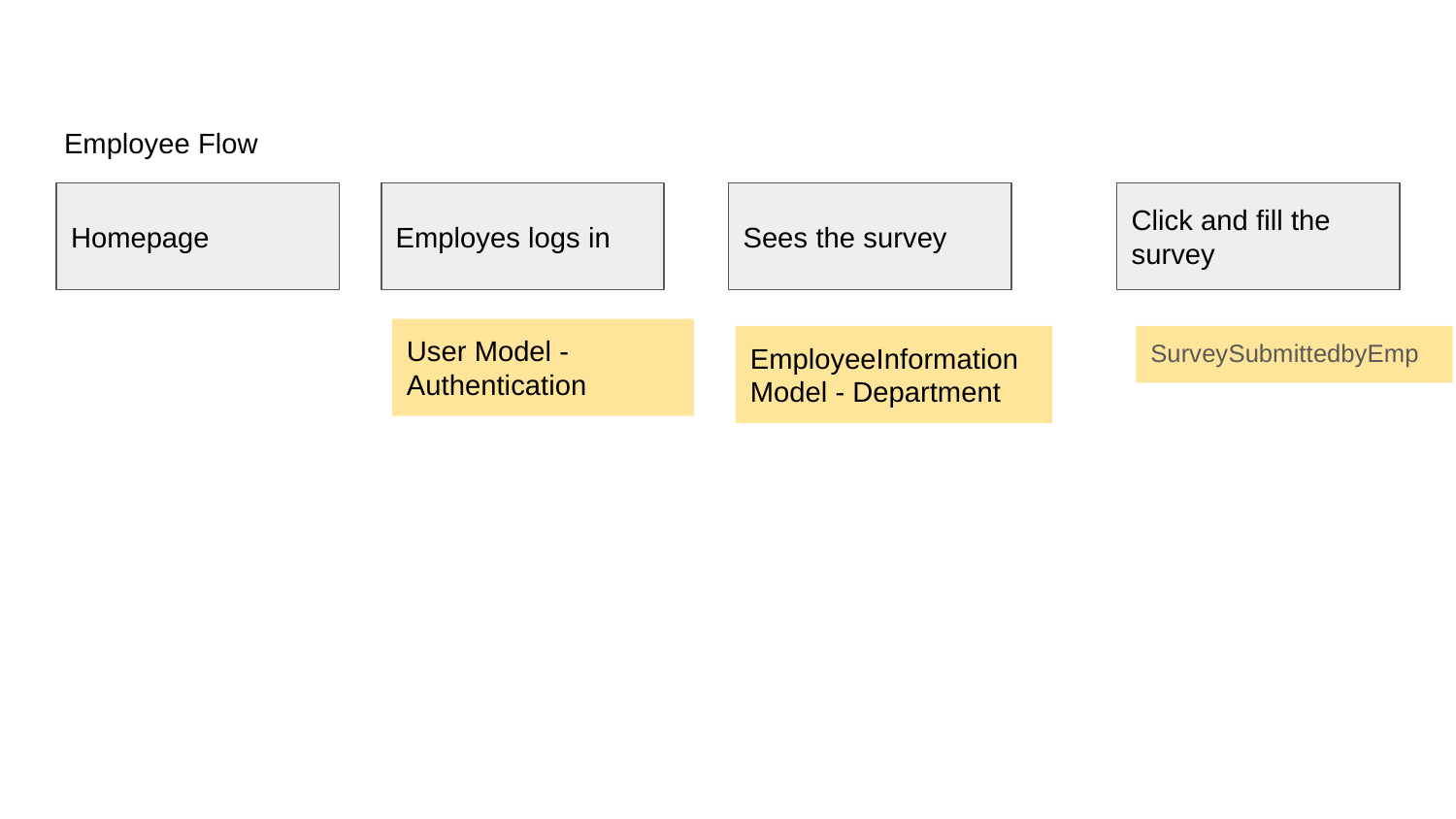

Employee Flow
Homepage
Employes logs in
Sees the survey
Click and fill the survey
User Model - Authentication
EmployeeInformation Model - Department
SurveySubmittedbyEmp